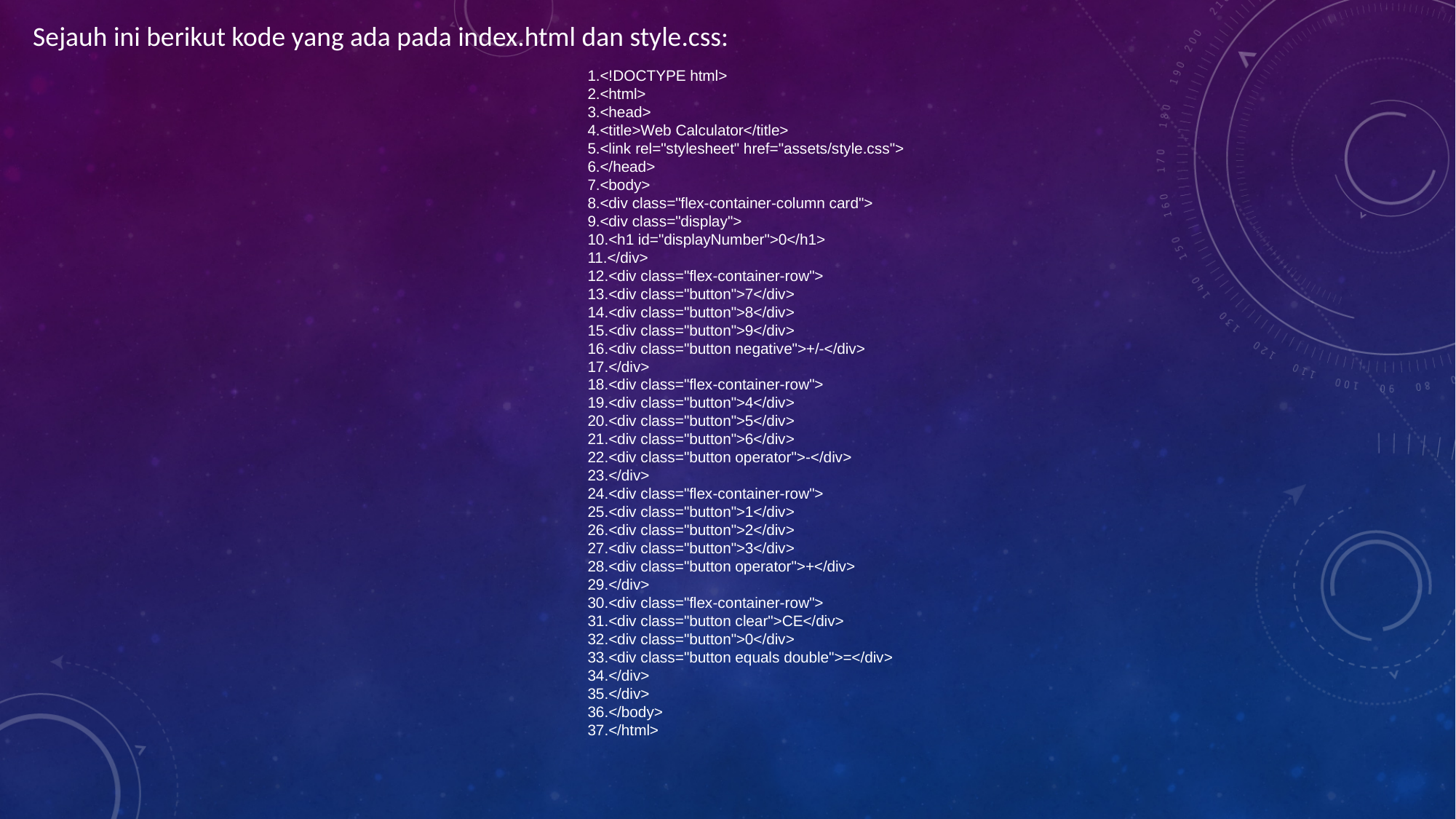

Sejauh ini berikut kode yang ada pada index.html dan style.css:

<!DOCTYPE html>
<html>
<head>
<title>Web Calculator</title>
<link rel="stylesheet" href="assets/style.css">
</head>
<body>
<div class="flex-container-column card">
<div class="display">
<h1 id="displayNumber">0</h1>
</div>
<div class="flex-container-row">
<div class="button">7</div>
<div class="button">8</div>
<div class="button">9</div>
<div class="button negative">+/-</div>
</div>
<div class="flex-container-row">
<div class="button">4</div>
<div class="button">5</div>
<div class="button">6</div>
<div class="button operator">-</div>
</div>
<div class="flex-container-row">
<div class="button">1</div>
<div class="button">2</div>
<div class="button">3</div>
<div class="button operator">+</div>
</div>
<div class="flex-container-row">
<div class="button clear">CE</div>
<div class="button">0</div>
<div class="button equals double">=</div>
</div>
</div>
</body>
</html>